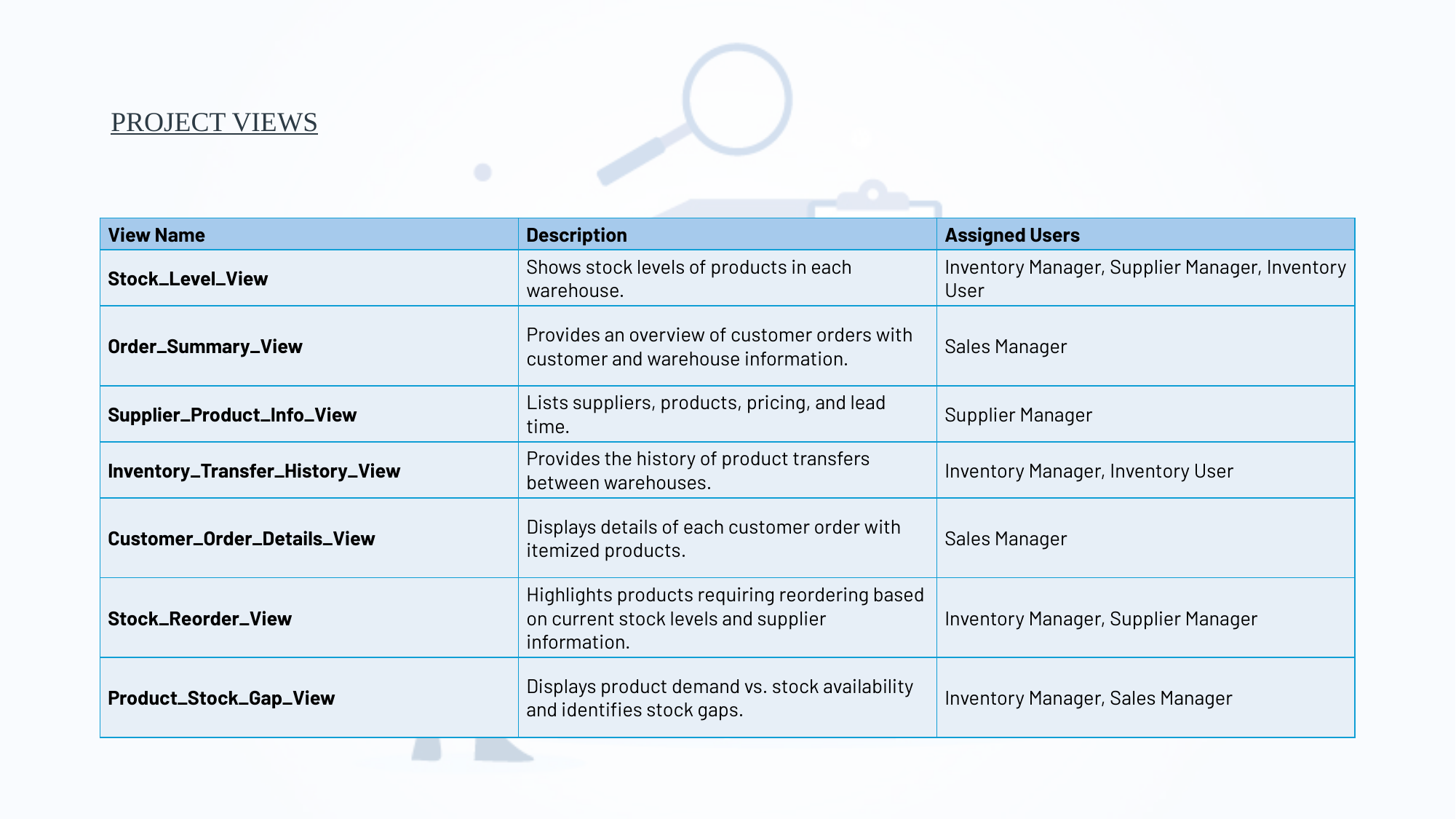

# PROJECT VIEWS
| View Name | Description | Assigned Users |
| --- | --- | --- |
| Stock\_Level\_View | Shows stock levels of products in each warehouse. | Inventory Manager, Supplier Manager, Inventory User |
| Order\_Summary\_View | Provides an overview of customer orders with customer and warehouse information. | Sales Manager |
| Supplier\_Product\_Info\_View | Lists suppliers, products, pricing, and lead time. | Supplier Manager |
| Inventory\_Transfer\_History\_View | Provides the history of product transfers between warehouses. | Inventory Manager, Inventory User |
| Customer\_Order\_Details\_View | Displays details of each customer order with itemized products. | Sales Manager |
| Stock\_Reorder\_View | Highlights products requiring reordering based on current stock levels and supplier information. | Inventory Manager, Supplier Manager |
| Product\_Stock\_Gap\_View | Displays product demand vs. stock availability and identifies stock gaps. | Inventory Manager, Sales Manager |